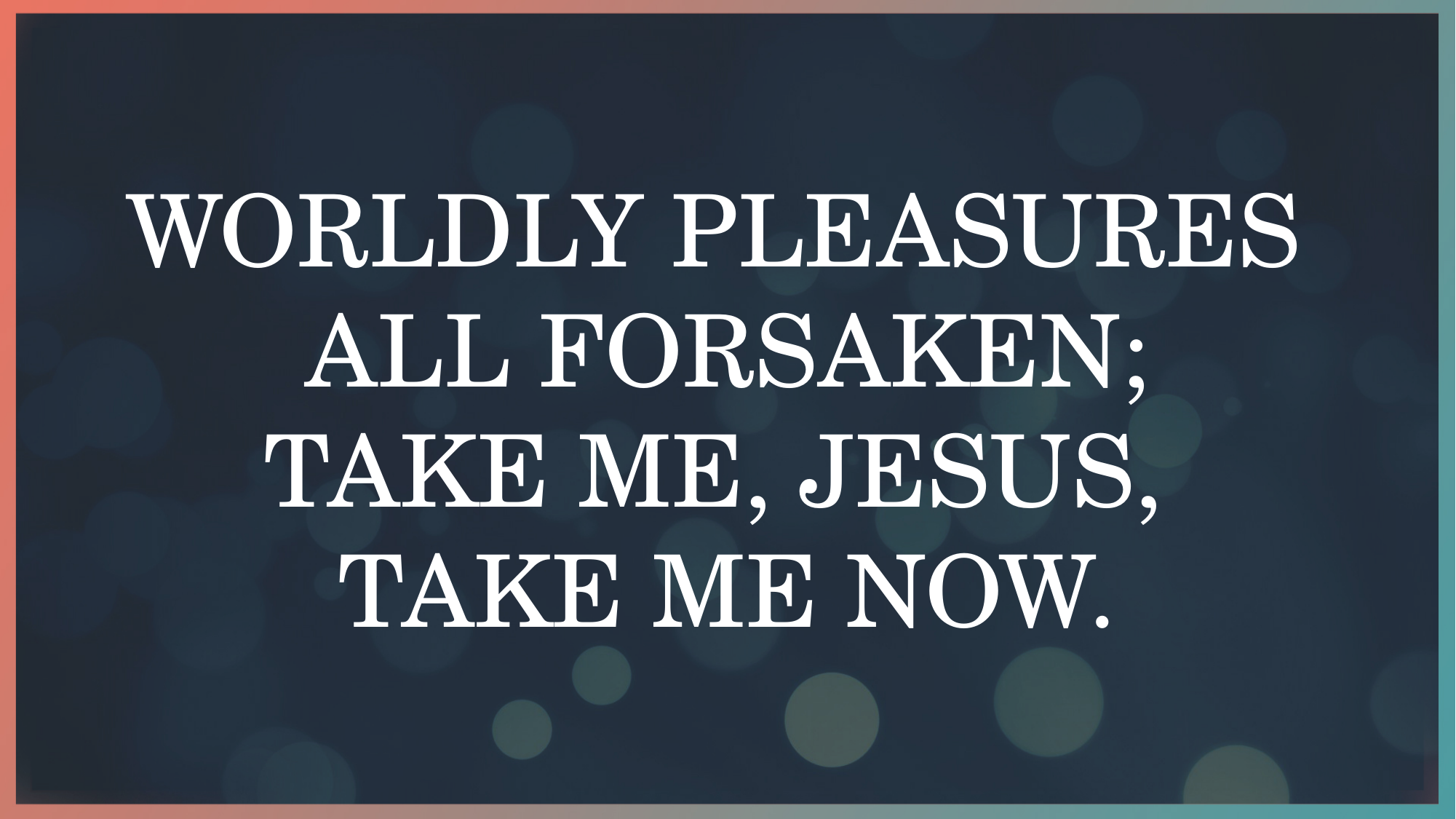

WORLDLY PLEASURES
ALL FORSAKEN;
TAKE ME, JESUS,
TAKE ME NOW.